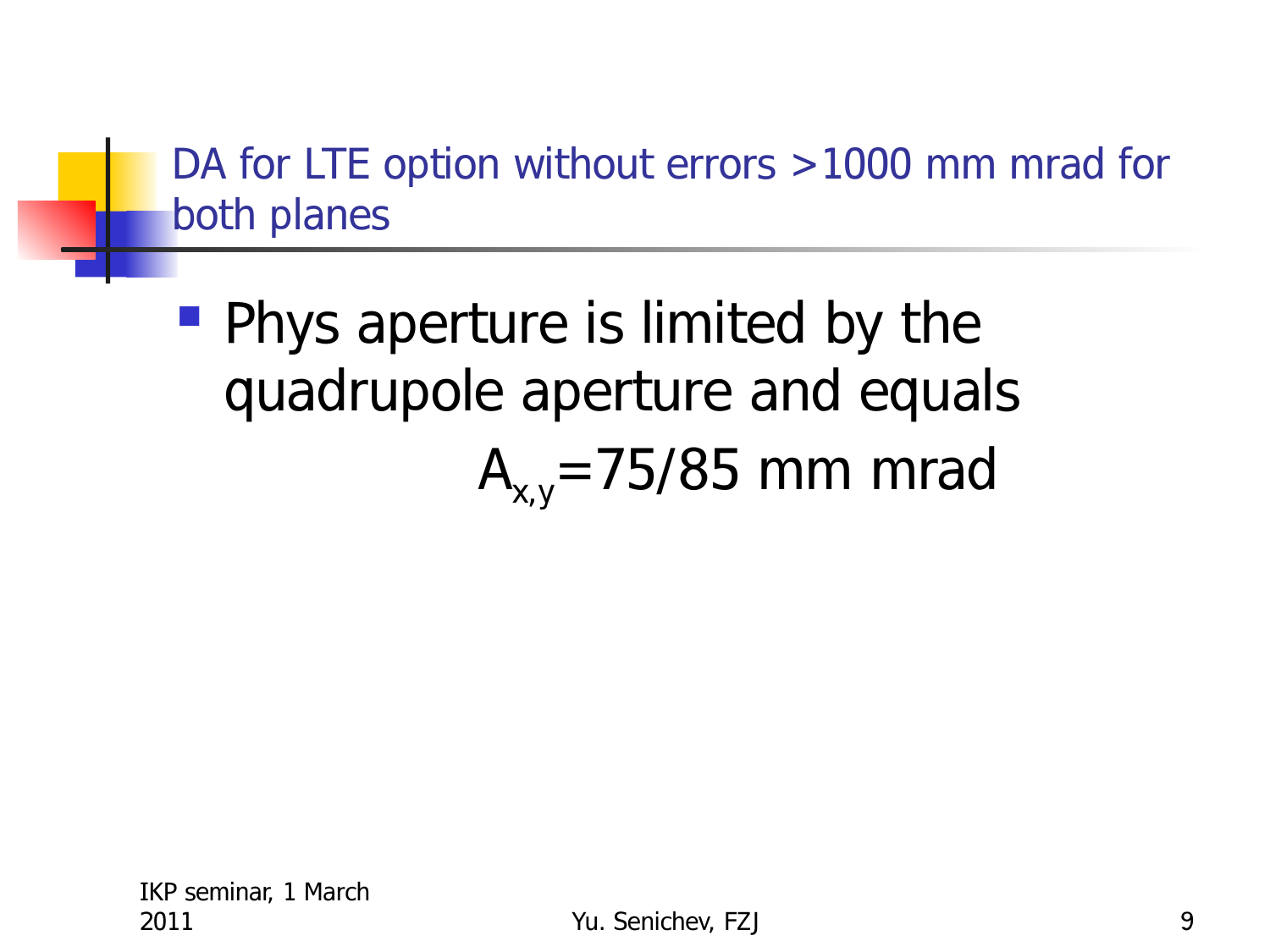

# DA for LTE option without errors >1000 mm mrad for both planes
Phys aperture is limited by the quadrupole aperture and equals
			Ax,y=75/85 mm mrad
IKP seminar, 1 March 2011
Yu. Senichev, FZJ
9